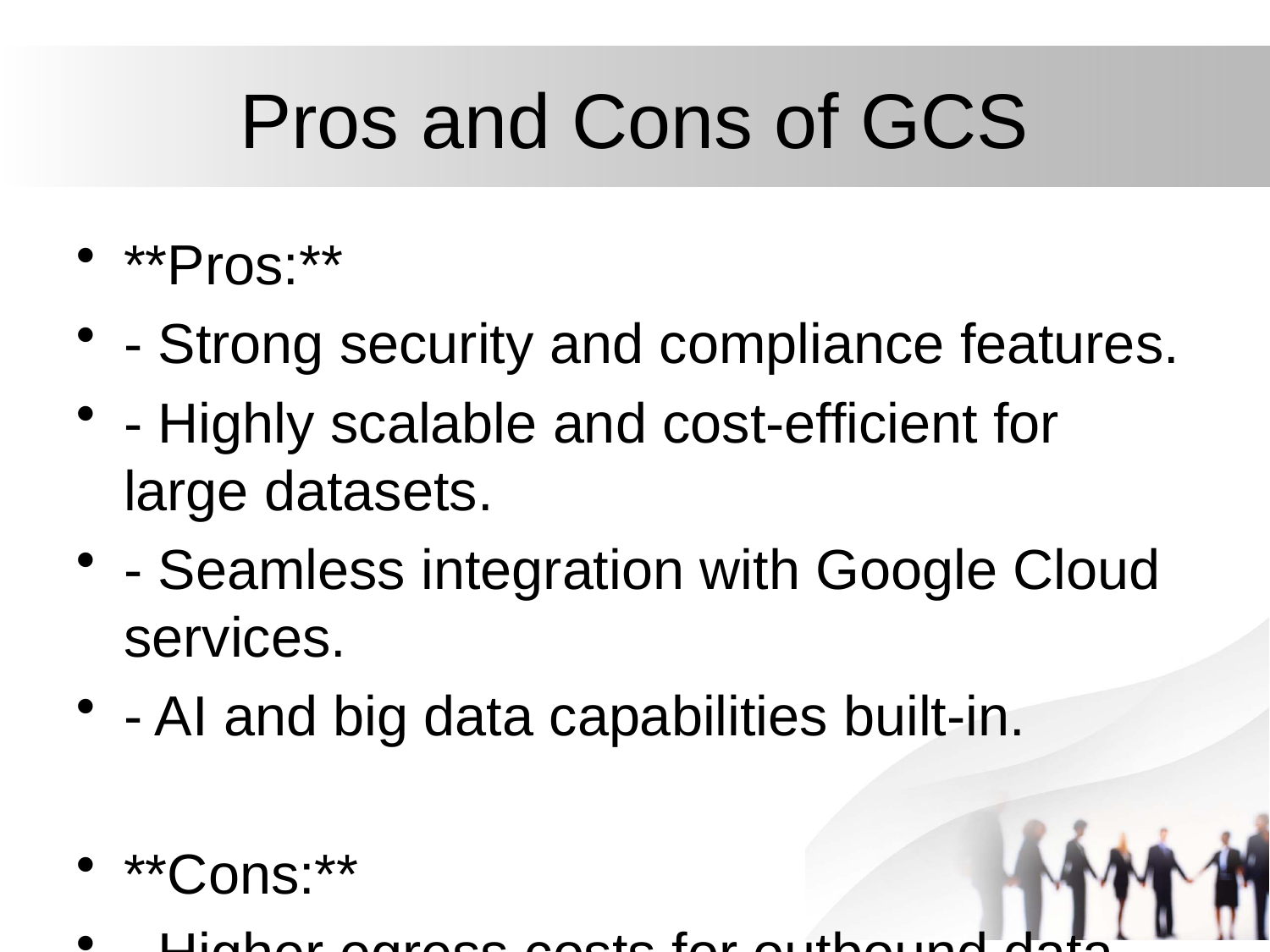

# Pros and Cons of GCS
**Pros:**
- Strong security and compliance features.
- Highly scalable and cost-efficient for large datasets.
- Seamless integration with Google Cloud services.
- AI and big data capabilities built-in.

**Cons:**
- Higher egress costs for outbound data transfers.
- Fewer global regions compared to AWS.
- Limited compatibility with third-party storage management tools.